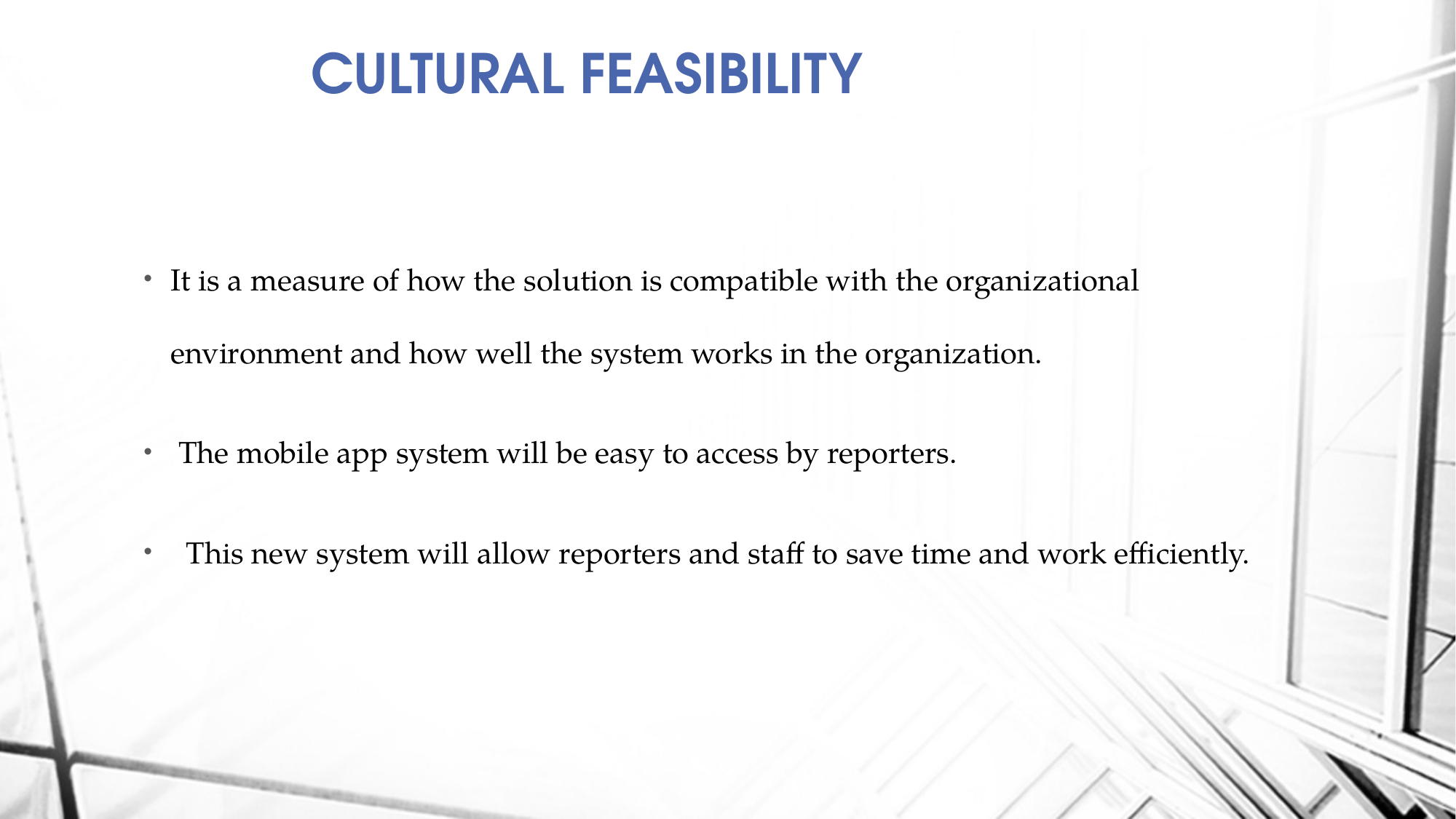

# CULTURAL FEASIBILITY
It is a measure of how the solution is compatible with the organizational environment and how well the system works in the organization.
 The mobile app system will be easy to access by reporters.
  This new system will allow reporters and staff to save time and work efficiently.